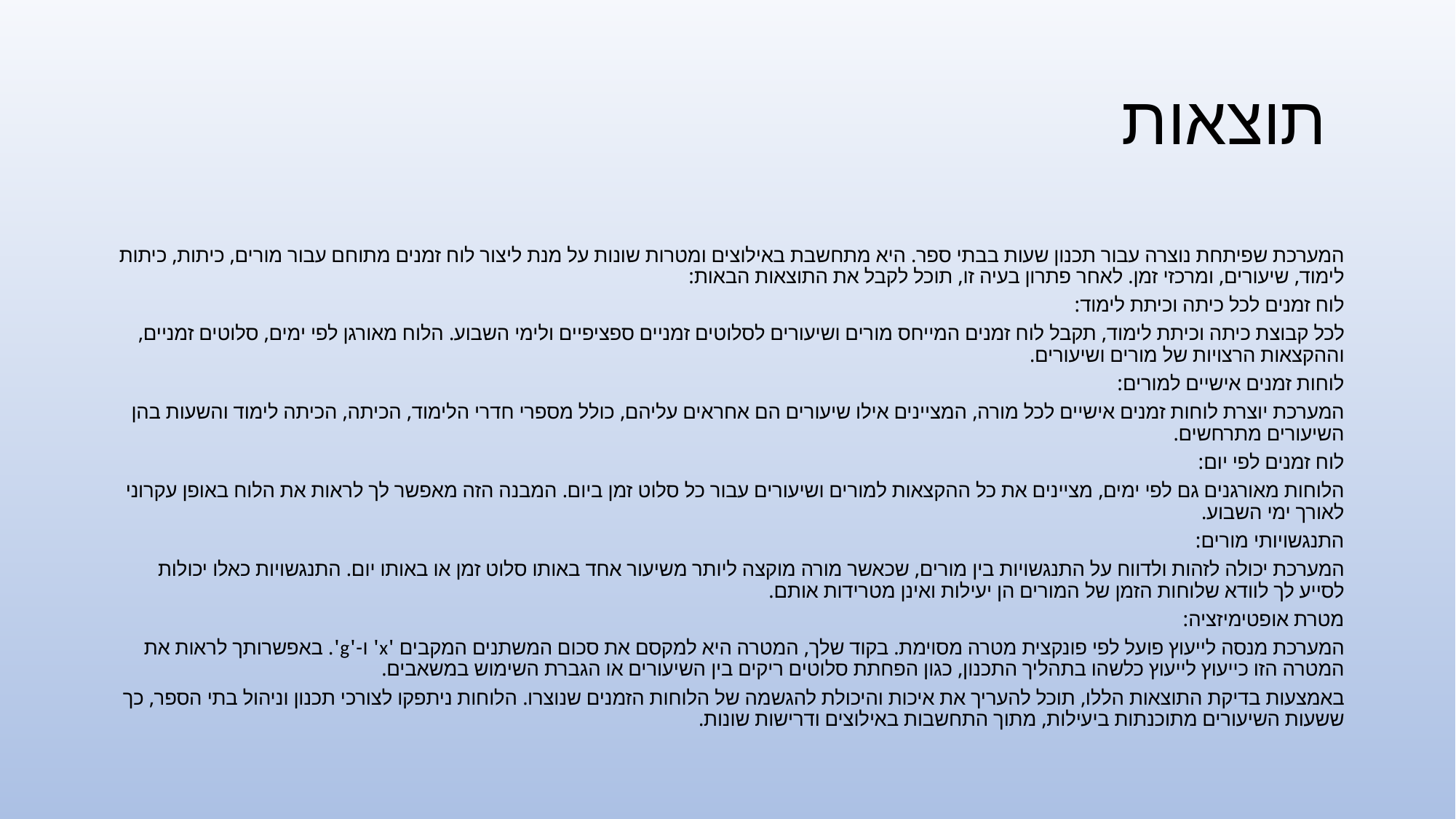

# תוצאות
המערכת שפיתחת נוצרה עבור תכנון שעות בבתי ספר. היא מתחשבת באילוצים ומטרות שונות על מנת ליצור לוח זמנים מתוחם עבור מורים, כיתות, כיתות לימוד, שיעורים, ומרכזי זמן. לאחר פתרון בעיה זו, תוכל לקבל את התוצאות הבאות:
לוח זמנים לכל כיתה וכיתת לימוד:
לכל קבוצת כיתה וכיתת לימוד, תקבל לוח זמנים המייחס מורים ושיעורים לסלוטים זמניים ספציפיים ולימי השבוע. הלוח מאורגן לפי ימים, סלוטים זמניים, וההקצאות הרצויות של מורים ושיעורים.
לוחות זמנים אישיים למורים:
המערכת יוצרת לוחות זמנים אישיים לכל מורה, המציינים אילו שיעורים הם אחראים עליהם, כולל מספרי חדרי הלימוד, הכיתה, הכיתה לימוד והשעות בהן השיעורים מתרחשים.
לוח זמנים לפי יום:
הלוחות מאורגנים גם לפי ימים, מציינים את כל ההקצאות למורים ושיעורים עבור כל סלוט זמן ביום. המבנה הזה מאפשר לך לראות את הלוח באופן עקרוני לאורך ימי השבוע.
התנגשויותי מורים:
המערכת יכולה לזהות ולדווח על התנגשויות בין מורים, שכאשר מורה מוקצה ליותר משיעור אחד באותו סלוט זמן או באותו יום. התנגשויות כאלו יכולות לסייע לך לוודא שלוחות הזמן של המורים הן יעילות ואינן מטרידות אותם.
מטרת אופטימיזציה:
המערכת מנסה לייעוץ פועל לפי פונקצית מטרה מסוימת. בקוד שלך, המטרה היא למקסם את סכום המשתנים המקבים 'x' ו-'g'. באפשרותך לראות את המטרה הזו כייעוץ לייעוץ כלשהו בתהליך התכנון, כגון הפחתת סלוטים ריקים בין השיעורים או הגברת השימוש במשאבים.
באמצעות בדיקת התוצאות הללו, תוכל להעריך את איכות והיכולת להגשמה של הלוחות הזמנים שנוצרו. הלוחות ניתפקו לצורכי תכנון וניהול בתי הספר, כך ששעות השיעורים מתוכנתות ביעילות, מתוך התחשבות באילוצים ודרישות שונות.